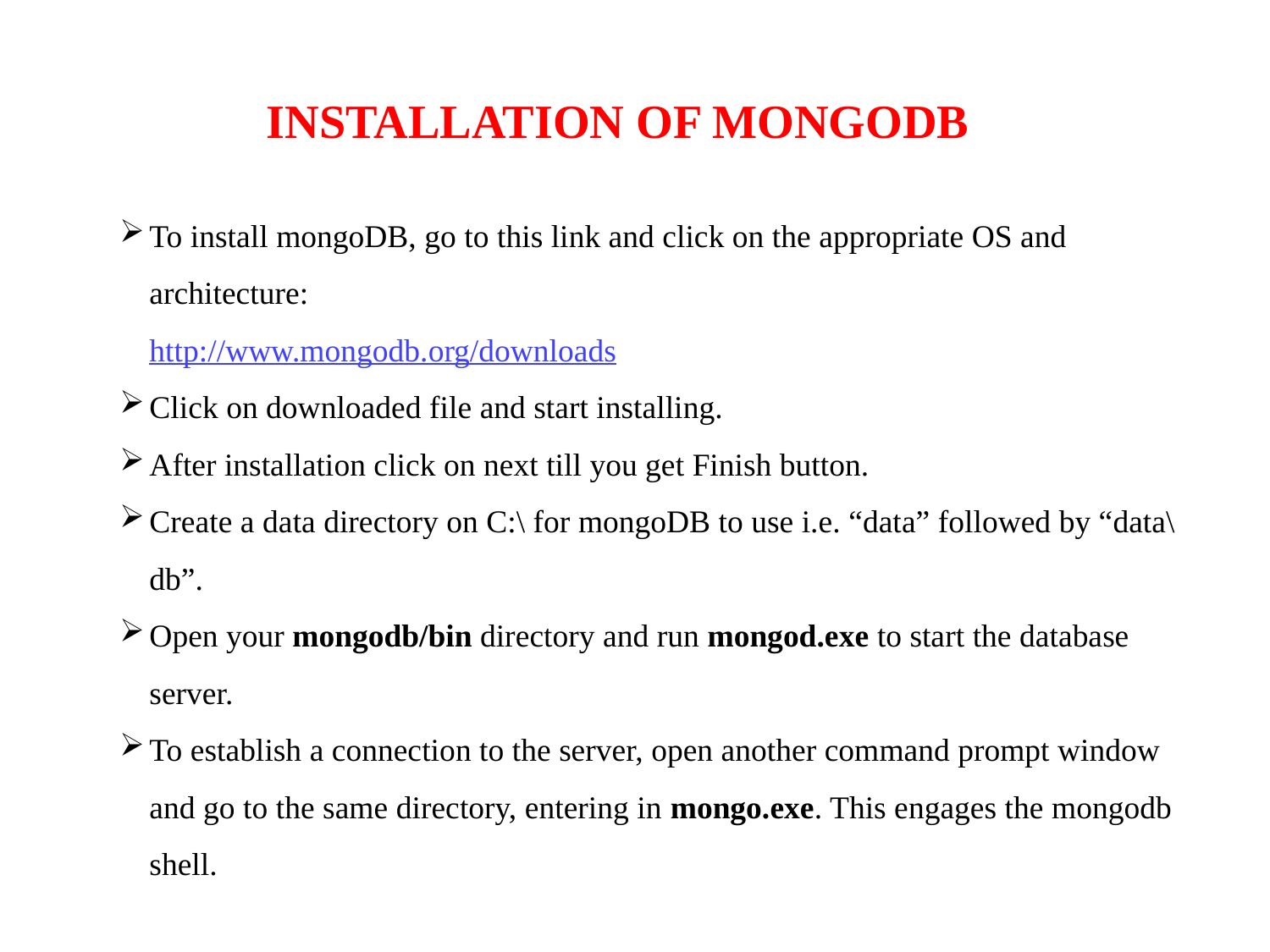

INSTALLATION OF MONGODB
To install mongoDB, go to this link and click on the appropriate OS and architecture: 				   http://www.mongodb.org/downloads
Click on downloaded file and start installing.
After installation click on next till you get Finish button.
Create a data directory on C:\ for mongoDB to use i.e. “data” followed by “data\db”.
Open your mongodb/bin directory and run mongod.exe to start the database server.
To establish a connection to the server, open another command prompt window and go to the same directory, entering in mongo.exe. This engages the mongodb shell.